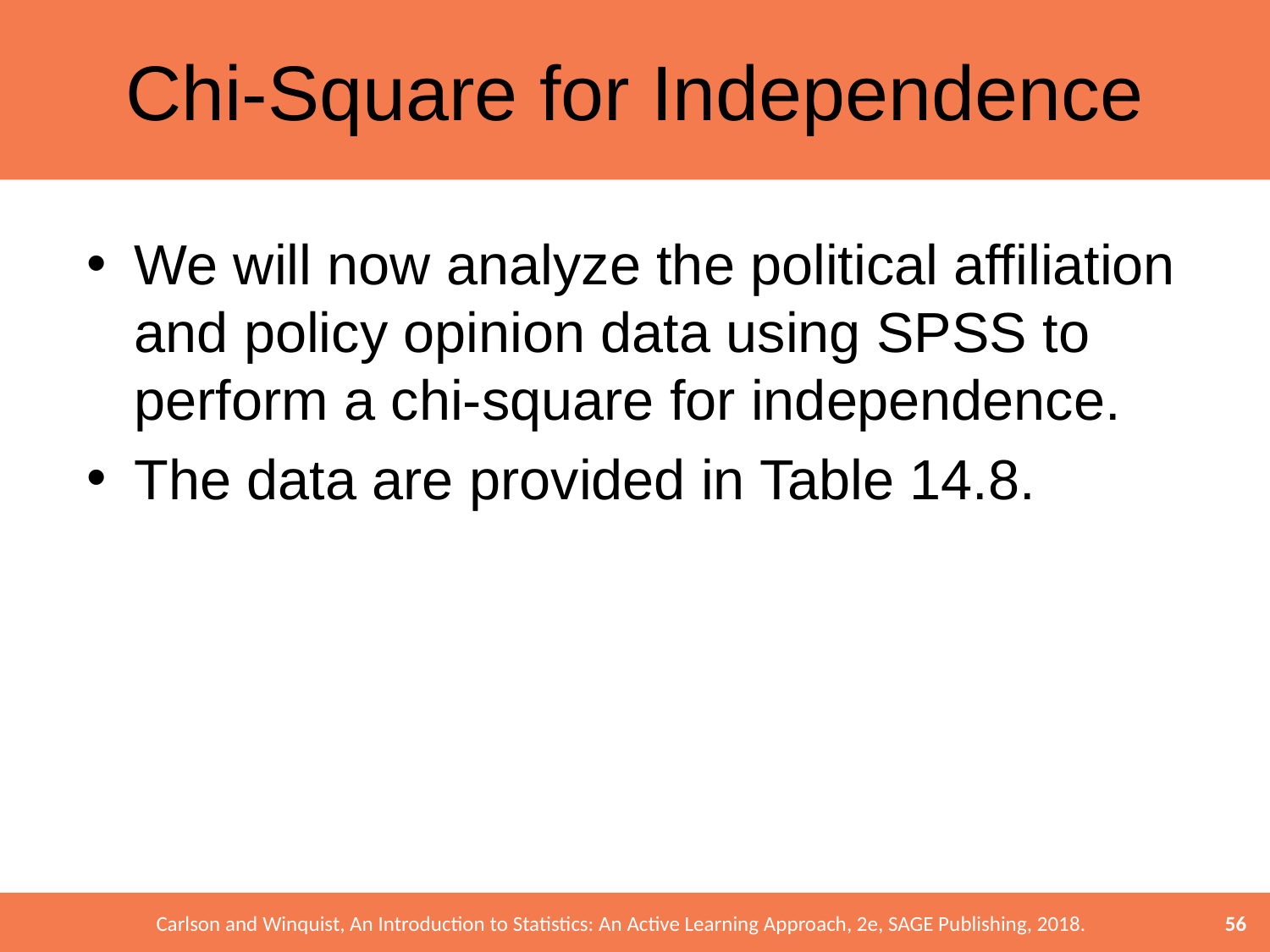

# Chi-Square for Independence
We will now analyze the political affiliation and policy opinion data using SPSS to perform a chi-square for independence.
The data are provided in Table 14.8.
56
Carlson and Winquist, An Introduction to Statistics: An Active Learning Approach, 2e, SAGE Publishing, 2018.